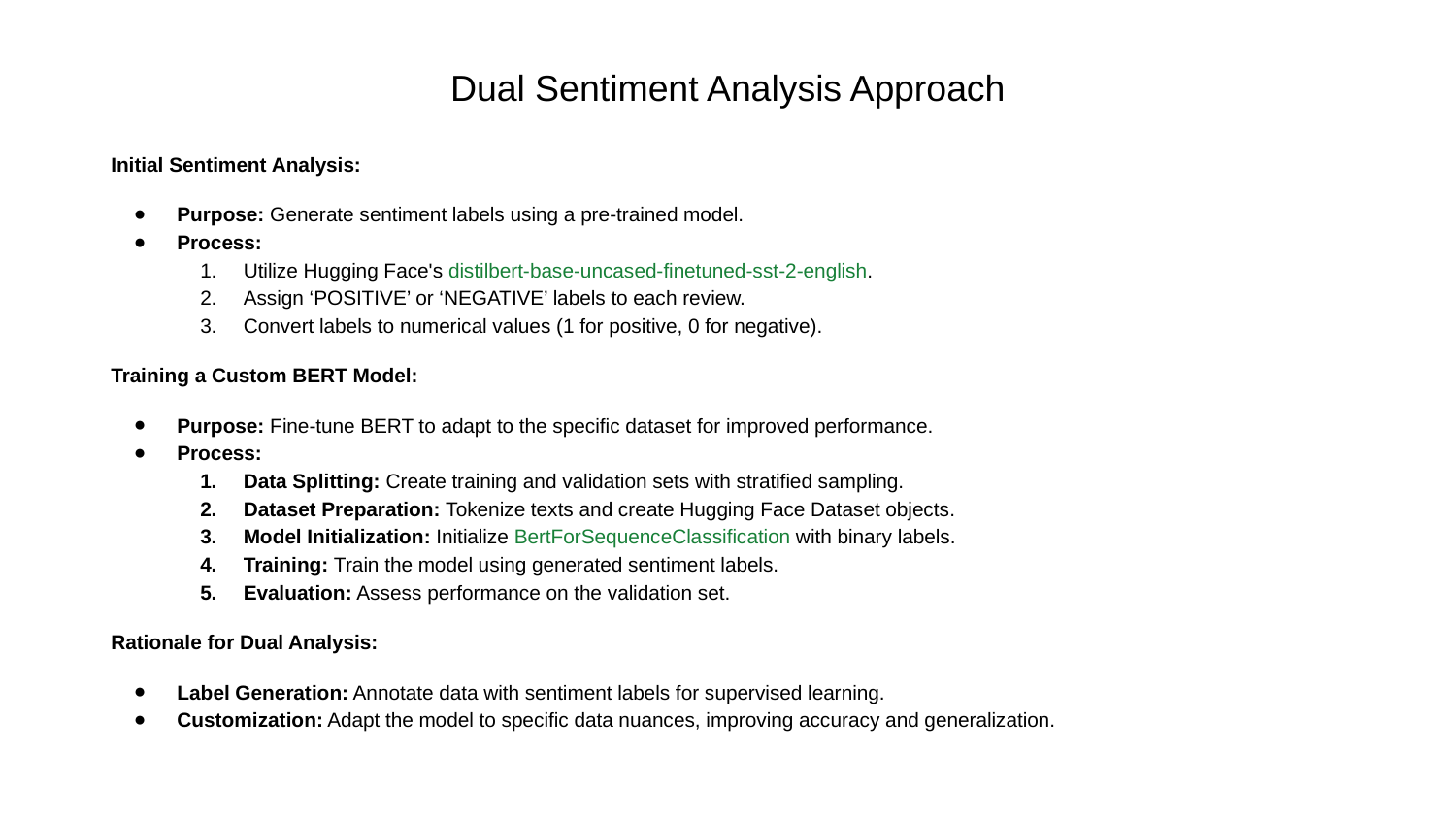

# Dual Sentiment Analysis Approach
Initial Sentiment Analysis:
Purpose: Generate sentiment labels using a pre-trained model.
Process:
Utilize Hugging Face's distilbert-base-uncased-finetuned-sst-2-english.
Assign ‘POSITIVE’ or ‘NEGATIVE’ labels to each review.
Convert labels to numerical values (1 for positive, 0 for negative).
Training a Custom BERT Model:
Purpose: Fine-tune BERT to adapt to the specific dataset for improved performance.
Process:
Data Splitting: Create training and validation sets with stratified sampling.
Dataset Preparation: Tokenize texts and create Hugging Face Dataset objects.
Model Initialization: Initialize BertForSequenceClassification with binary labels.
Training: Train the model using generated sentiment labels.
Evaluation: Assess performance on the validation set.
Rationale for Dual Analysis:
Label Generation: Annotate data with sentiment labels for supervised learning.
Customization: Adapt the model to specific data nuances, improving accuracy and generalization.